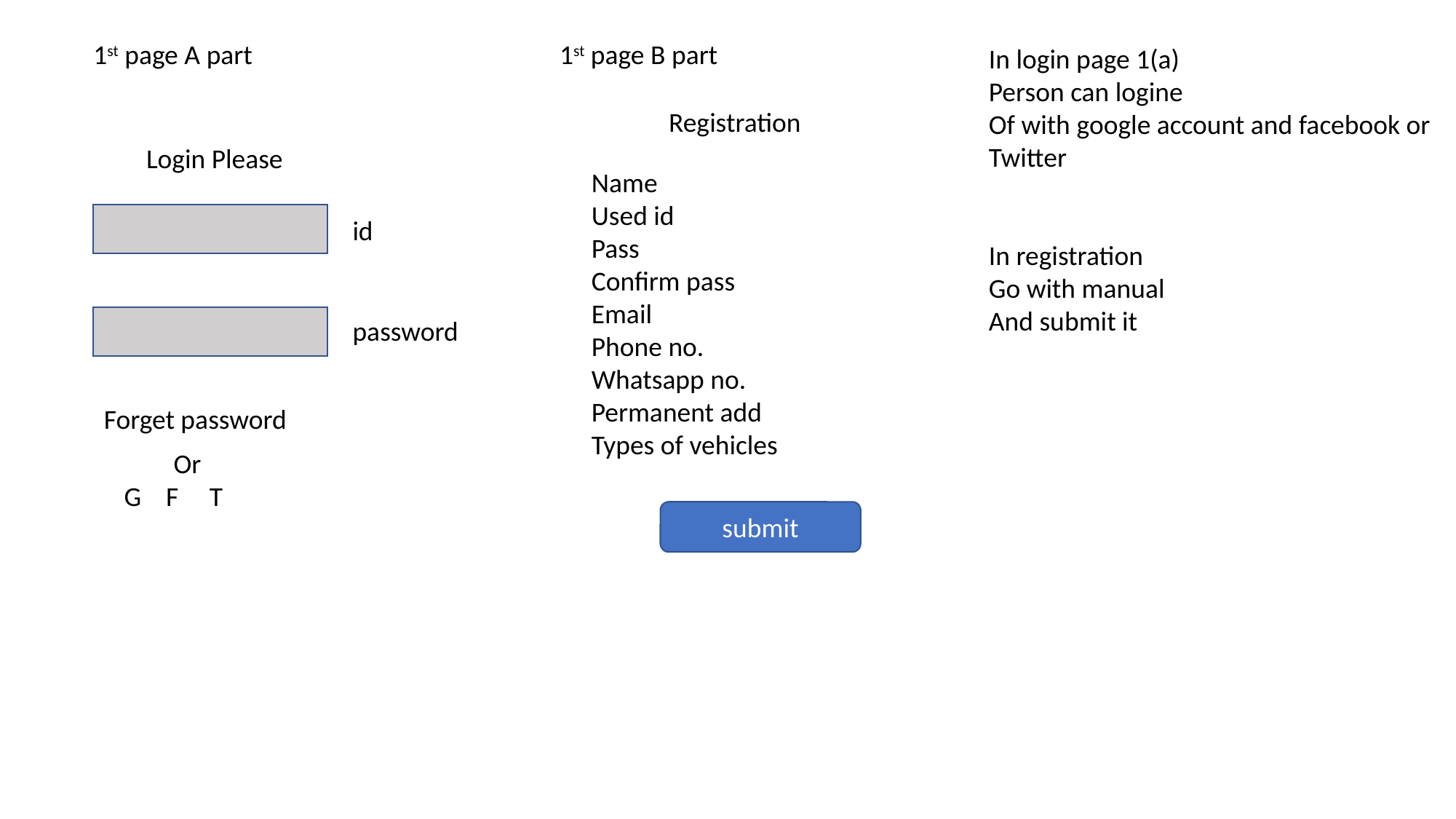

1st page A part
1st page B part
In login page 1(a)
Person can logine
Of with google account and facebook or
Twitter

In registration
Go with manual
And submit it
Registration
Login Please
Name
Used id
Pass
Confirm pass
Email
Phone no.
Whatsapp no.
Permanent add
Types of vehicles

id

password
Forget password
        Or
G    F     T
submit